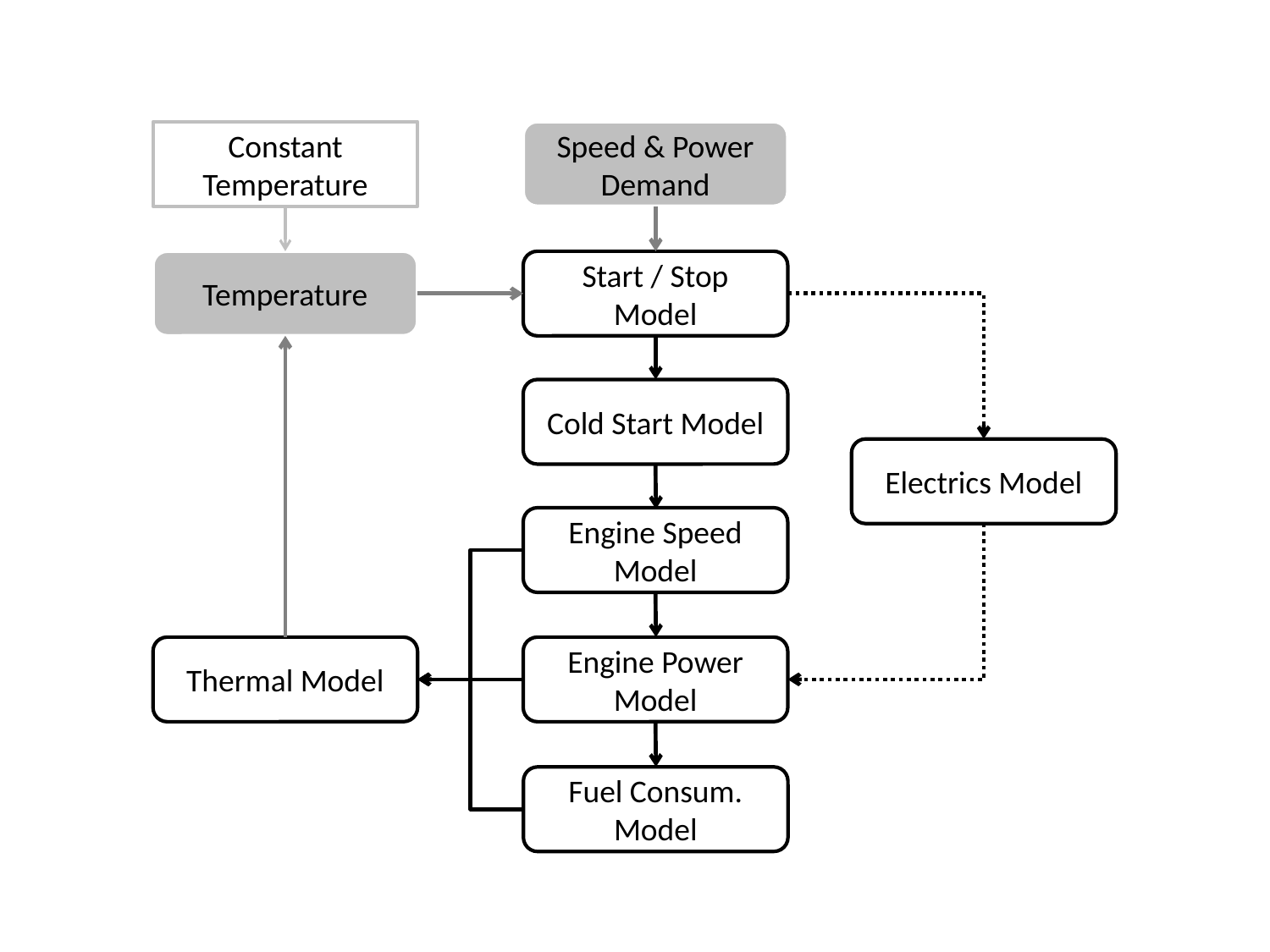

Constant Temperature
Speed & Power Demand
Temperature
Start / Stop Model
Cold Start Model
Electrics Model
Engine Speed Model
Thermal Model
Engine Power Model
Fuel Consum. Model